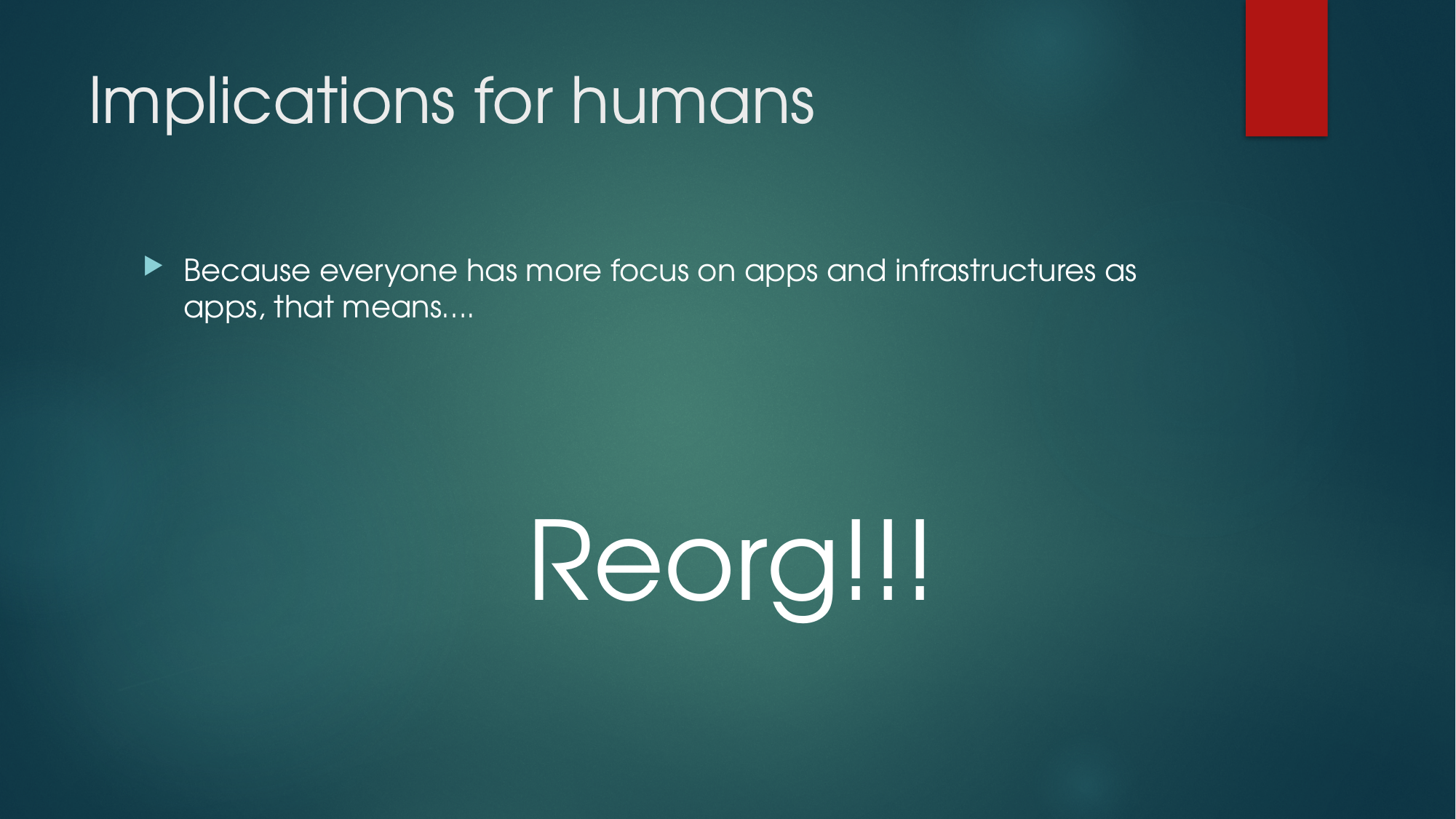

# Implications for humans
Because everyone has more focus on apps and infrastructures as apps, that means….
Reorg!!!